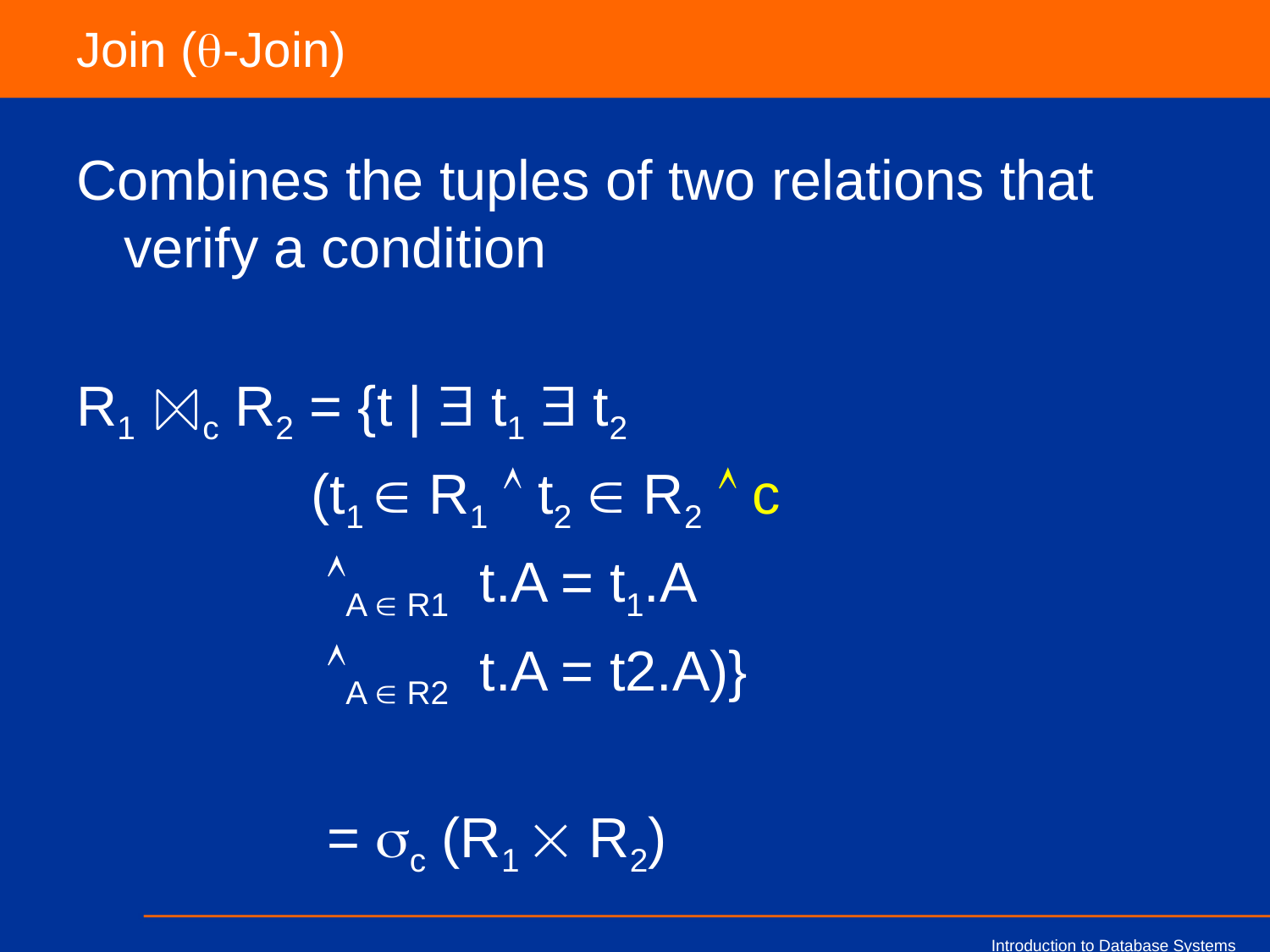

# Join (θ-Join)
Combines the tuples of two relations that verify a condition

R1 ⨝c R2 = {t | ∃ t1 ∃ t2
               (t1 ∈ R1 ∧ t2 ∈ R2 ∧ c
                ∧A ∈ R1  t.A = t1.A
                ∧A ∈ R2  t.A = t2.A)}

                = σc (R1 × R2)

Introduction to Database Systems